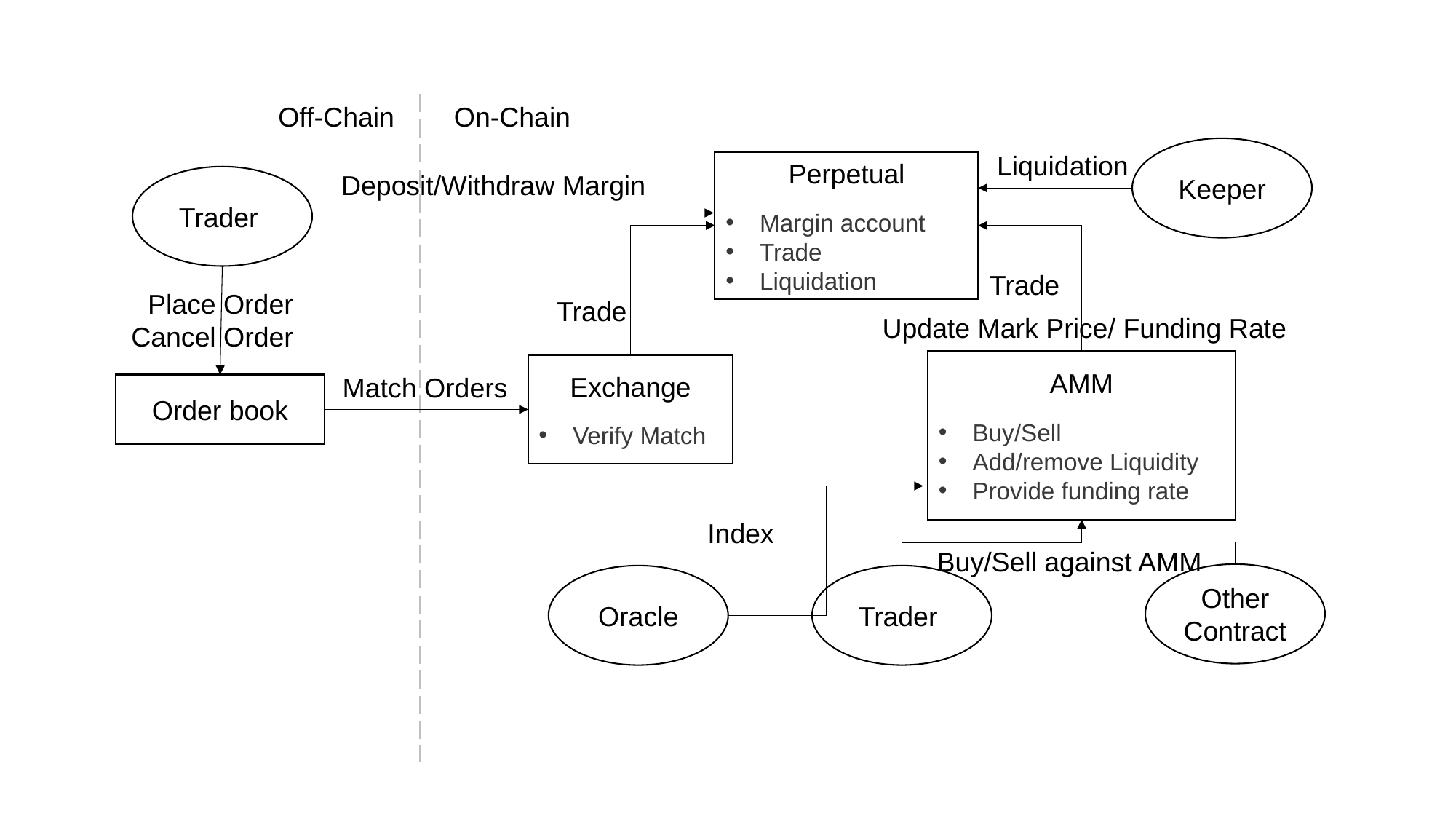

Off-Chain
On-Chain
Keeper
Liquidation
Perpetual

Margin account
Trade
Liquidation
Deposit/Withdraw Margin
Trader
Trade
Place Order
Cancel Order
Trade
Update Mark Price/ Funding Rate
AMM

Buy/Sell
Add/remove Liquidity
Provide funding rate
Exchange

Verify Match
Match Orders
Order book
Index
Buy/Sell against AMM
Other Contract
Oracle
Trader